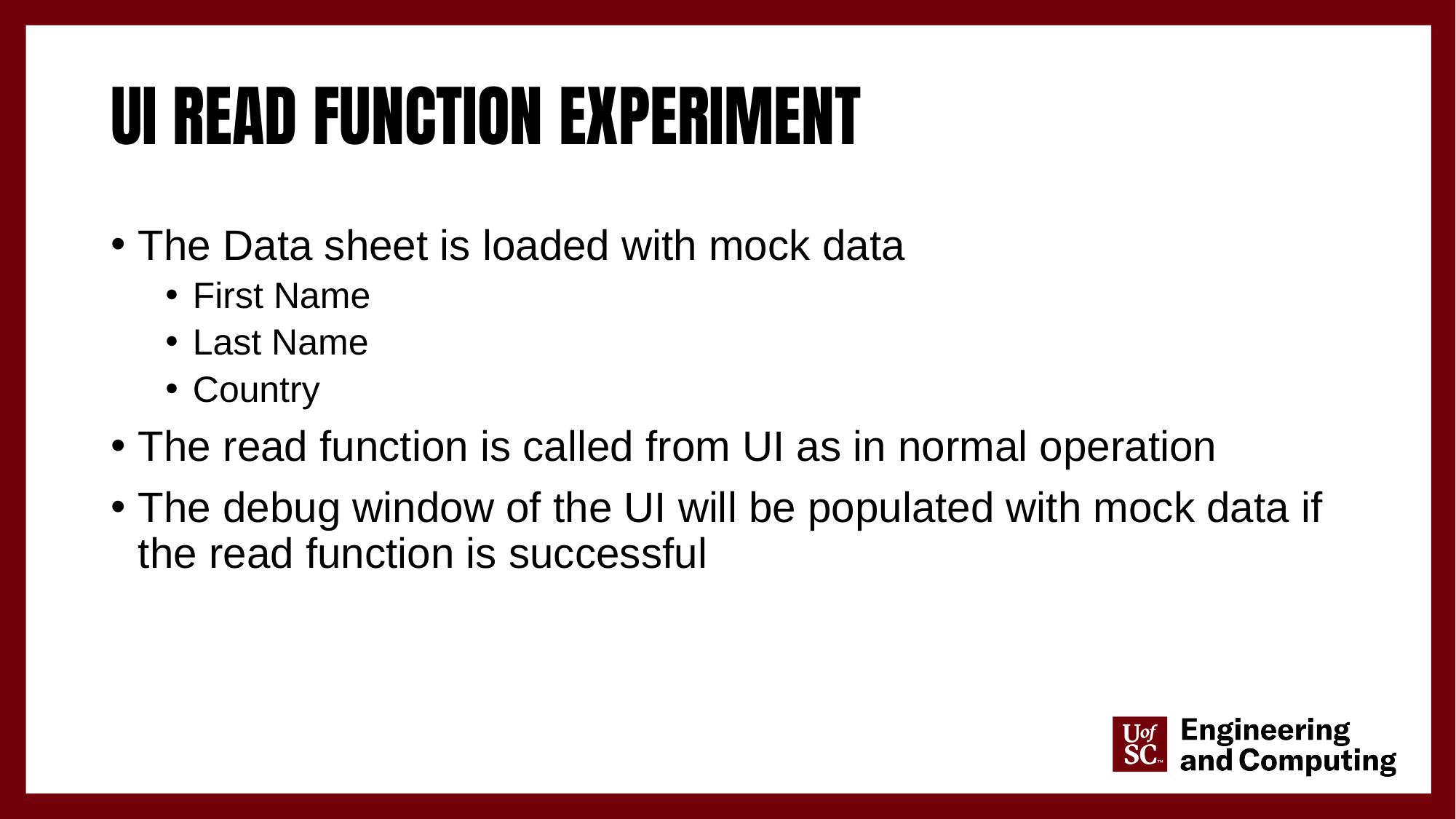

# Ui Read function Experiment
The Data sheet is loaded with mock data
First Name
Last Name
Country
The read function is called from UI as in normal operation
The debug window of the UI will be populated with mock data if the read function is successful